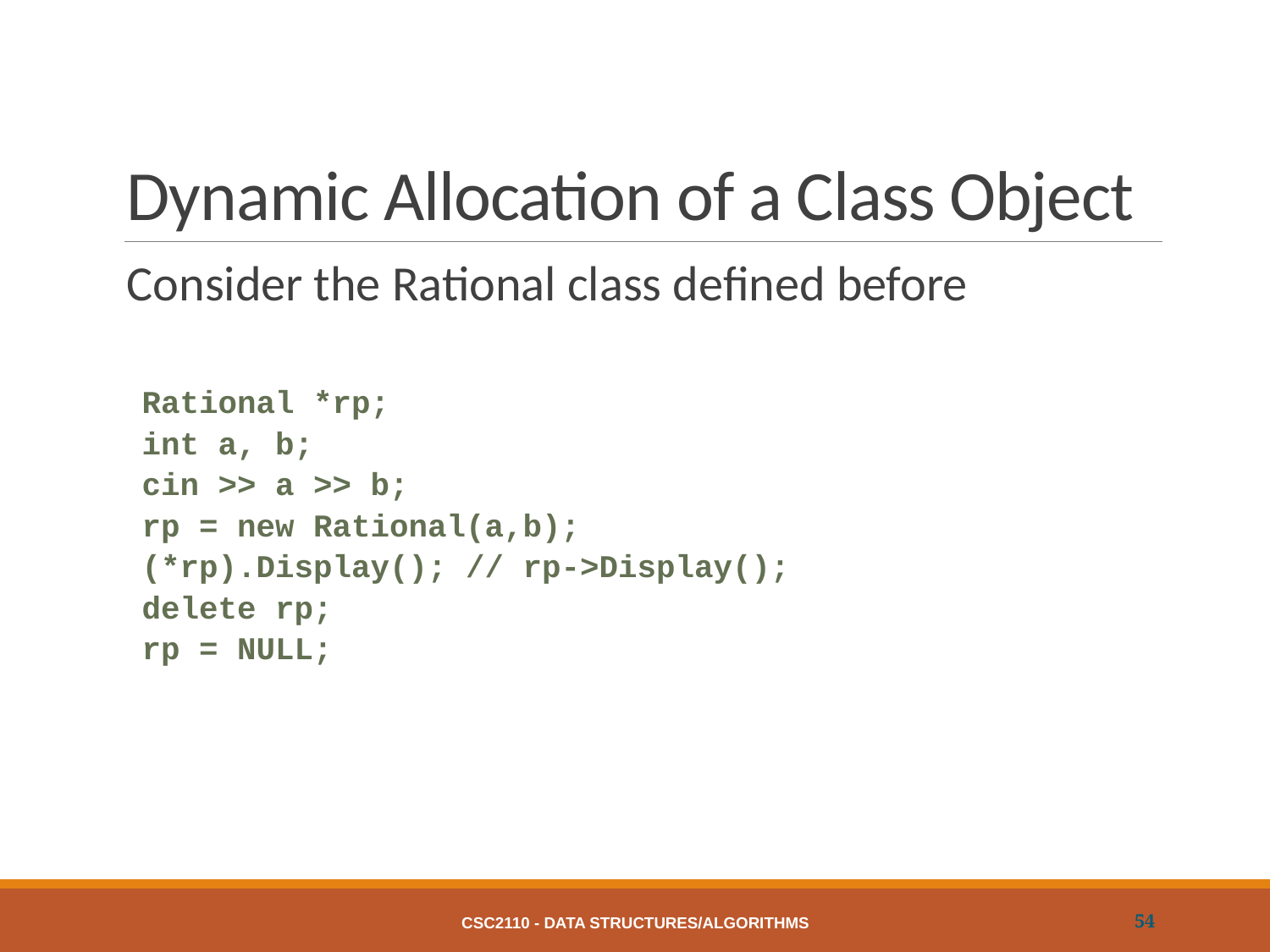

# Dynamic Allocation of a Class Object
Consider the Rational class defined before

Rational *rp;
int a, b;
cin >> a >> b;
rp = new Rational(a,b);
(*rp).Display(); // rp->Display();
delete rp;
rp = NULL;
CSC2110 - Data Structures/Algorithms
54